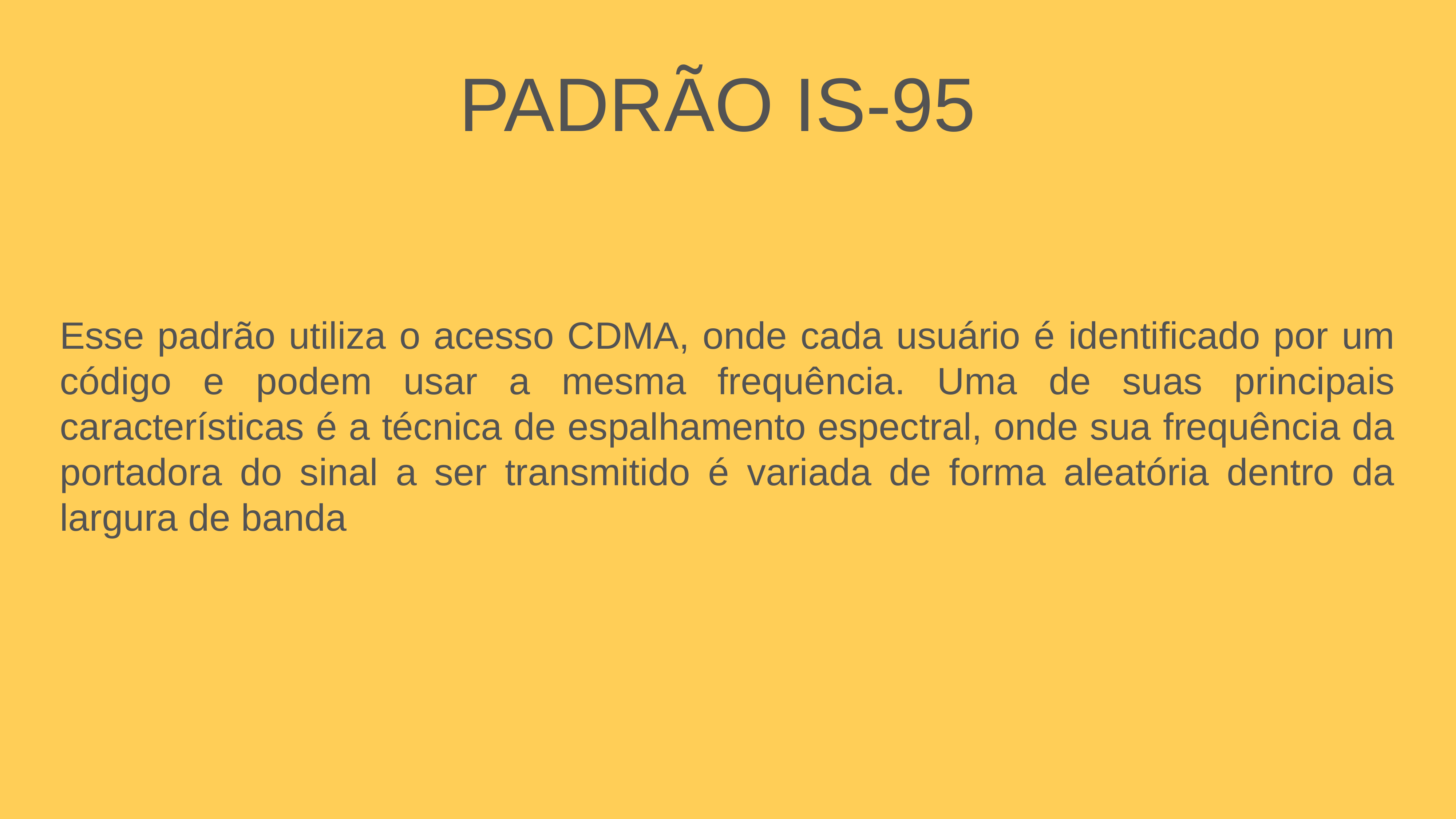

Padrão IS-95
Esse padrão utiliza o acesso CDMA, onde cada usuário é identificado por um código e podem usar a mesma frequência. Uma de suas principais características é a técnica de espalhamento espectral, onde sua frequência da portadora do sinal a ser transmitido é variada de forma aleatória dentro da largura de banda